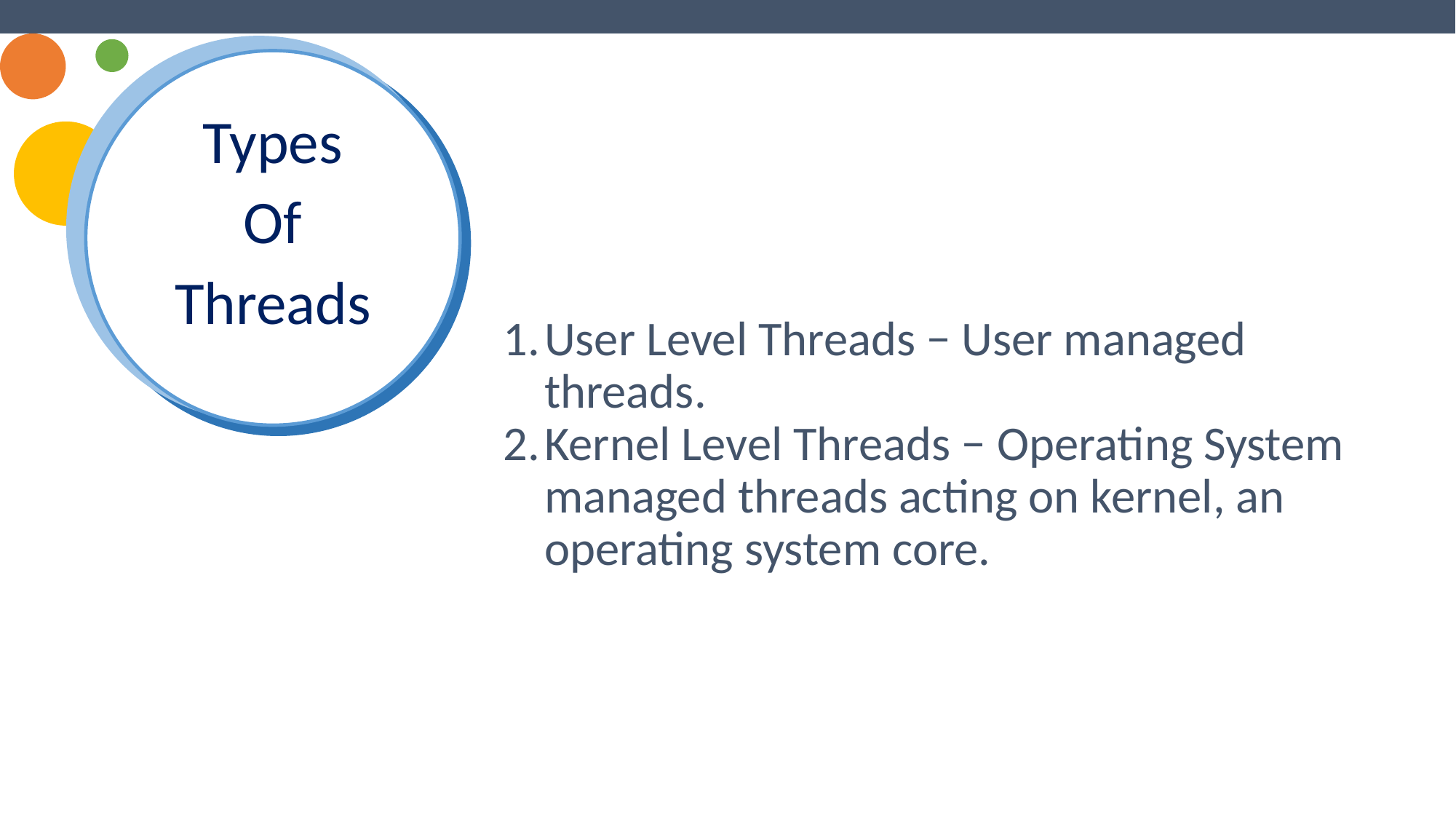

Types
Of
Threads

User Level Threads − User managed threads.
Kernel Level Threads − Operating System managed threads acting on kernel, an operating system core.